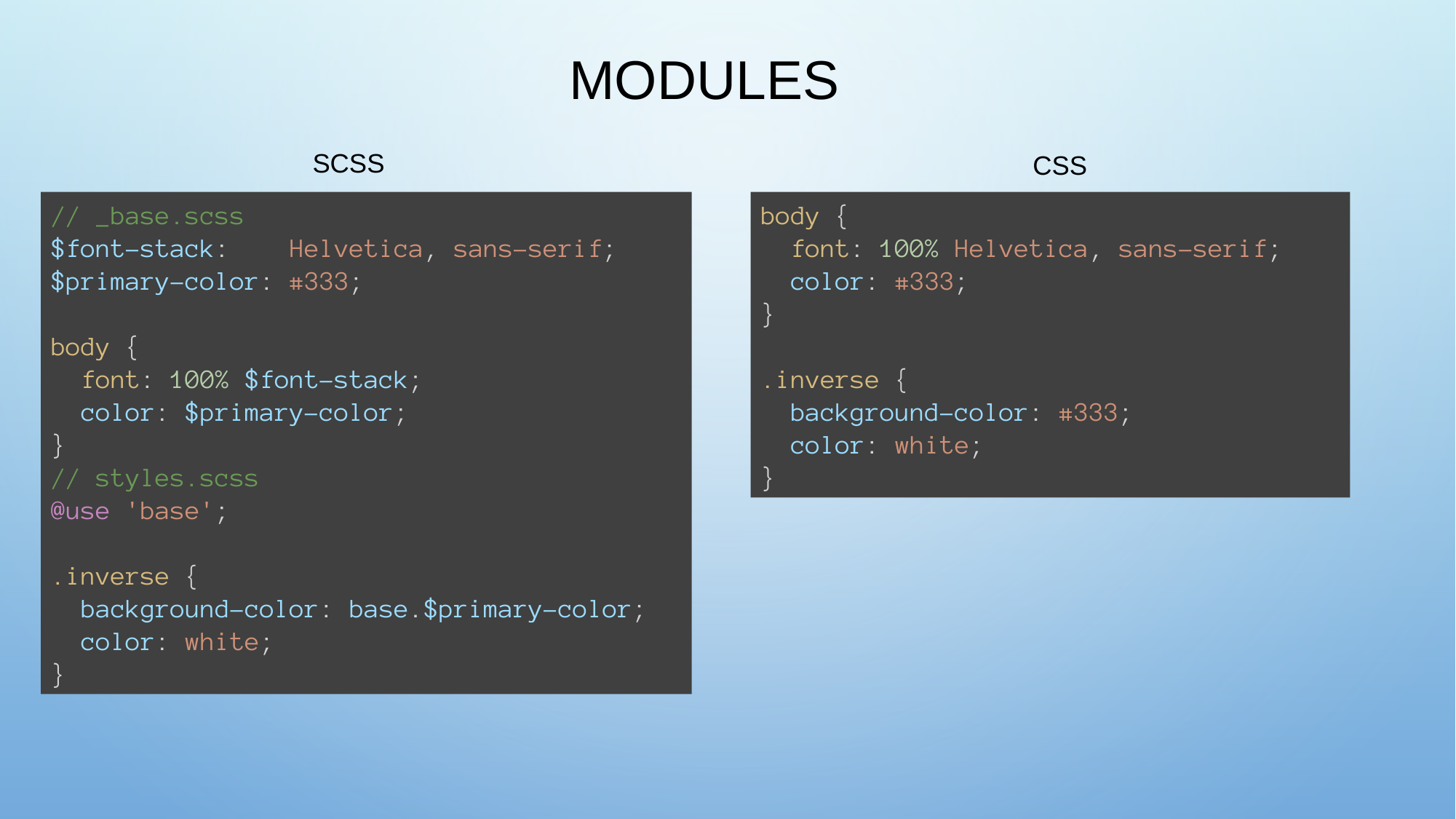

# Modules
SCSS
CSS
// _base.scss
$font-stack:    Helvetica, sans-serif;
$primary-color: #333;
body {
  font: 100% $font-stack;
  color: $primary-color;
}
// styles.scss
@use 'base';
.inverse {
  background-color: base.$primary-color;
  color: white;
}
body {
  font: 100% Helvetica, sans-serif;
  color: #333;
}
.inverse {
  background-color: #333;
  color: white;
}